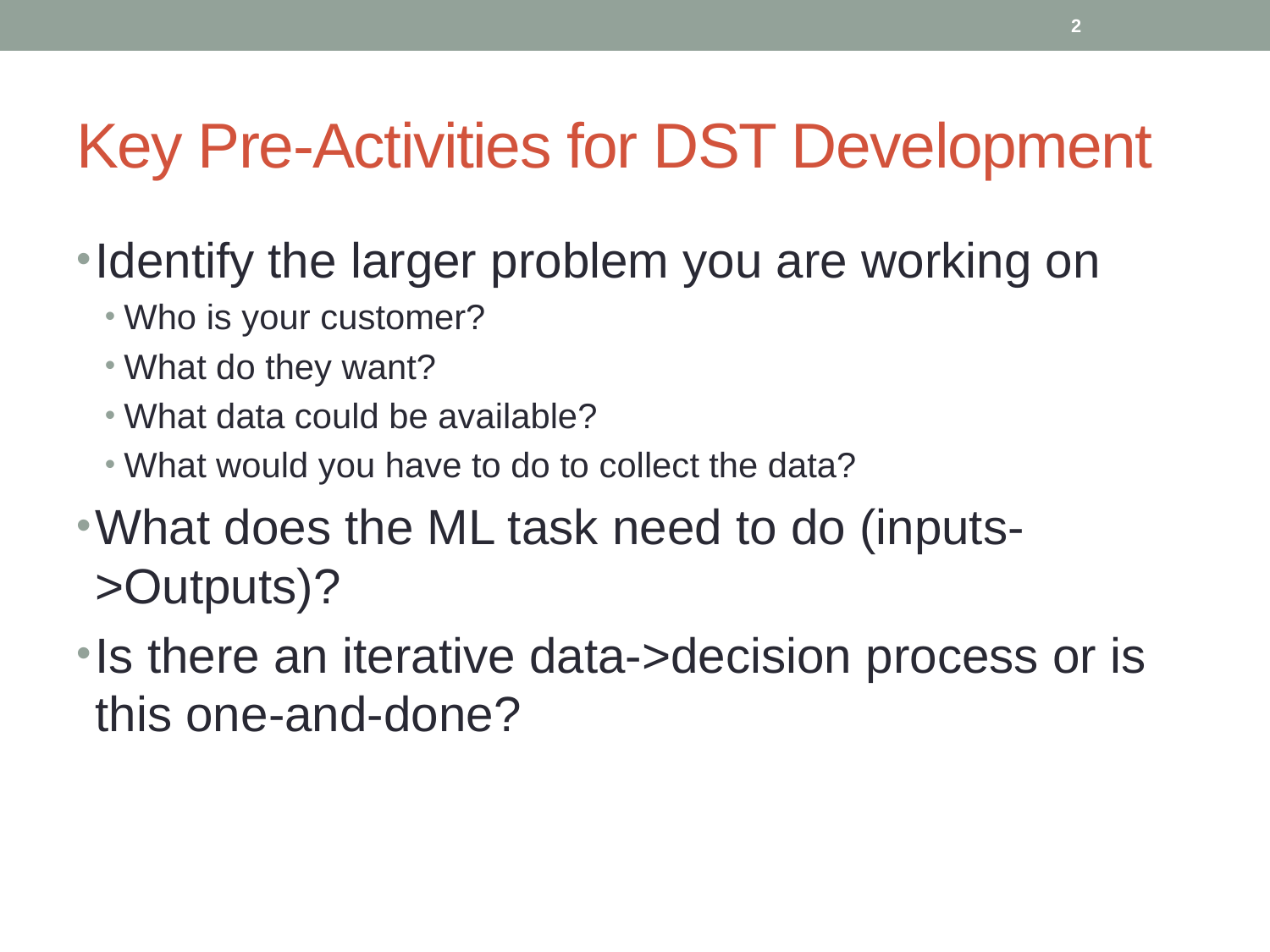

2
# Key Pre-Activities for DST Development
Identify the larger problem you are working on
Who is your customer?
What do they want?
What data could be available?
What would you have to do to collect the data?
What does the ML task need to do (inputs->Outputs)?
Is there an iterative data->decision process or is this one-and-done?